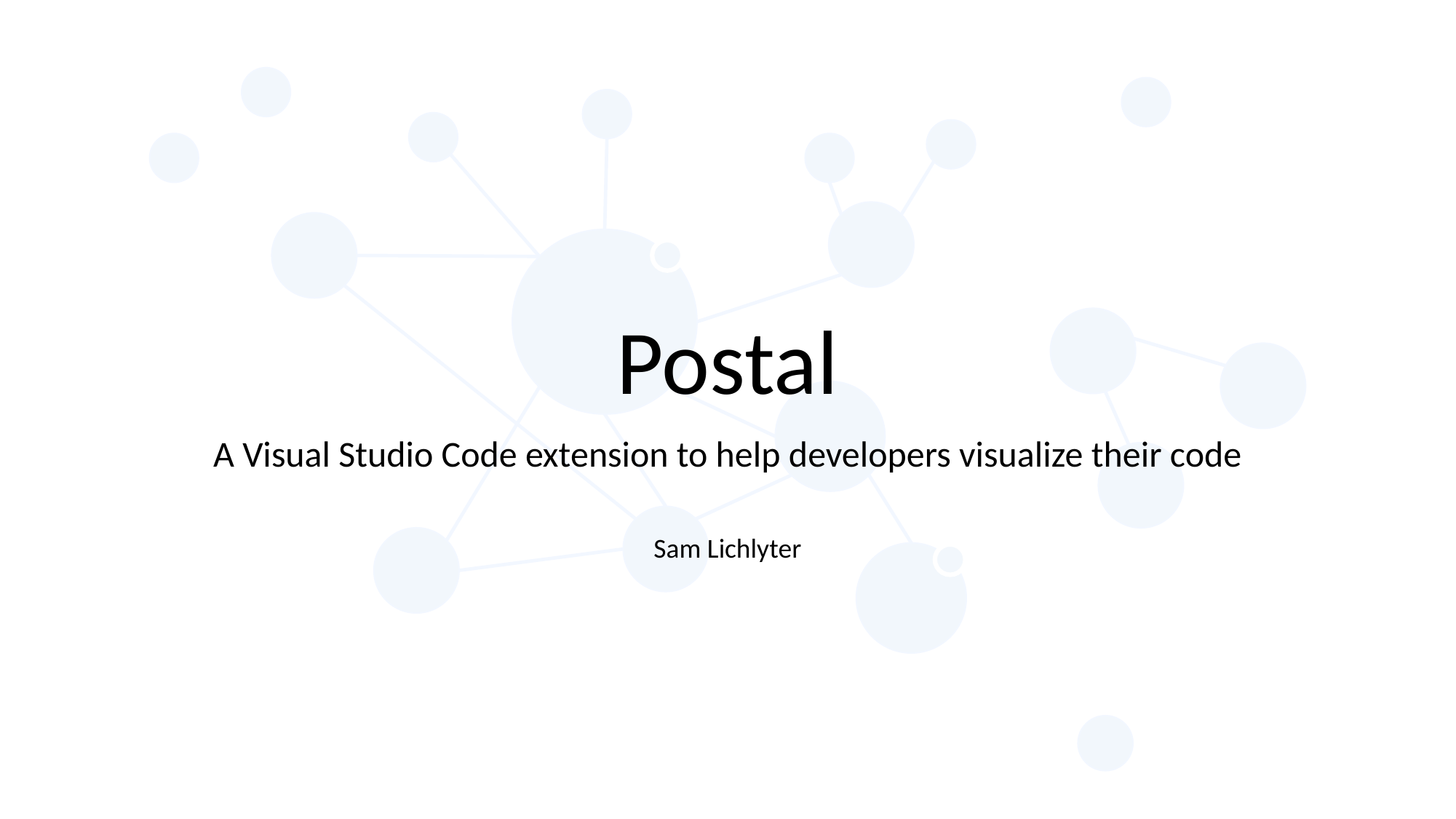

# Postal
A Visual Studio Code extension to help developers visualize their code

Sam Lichlyter